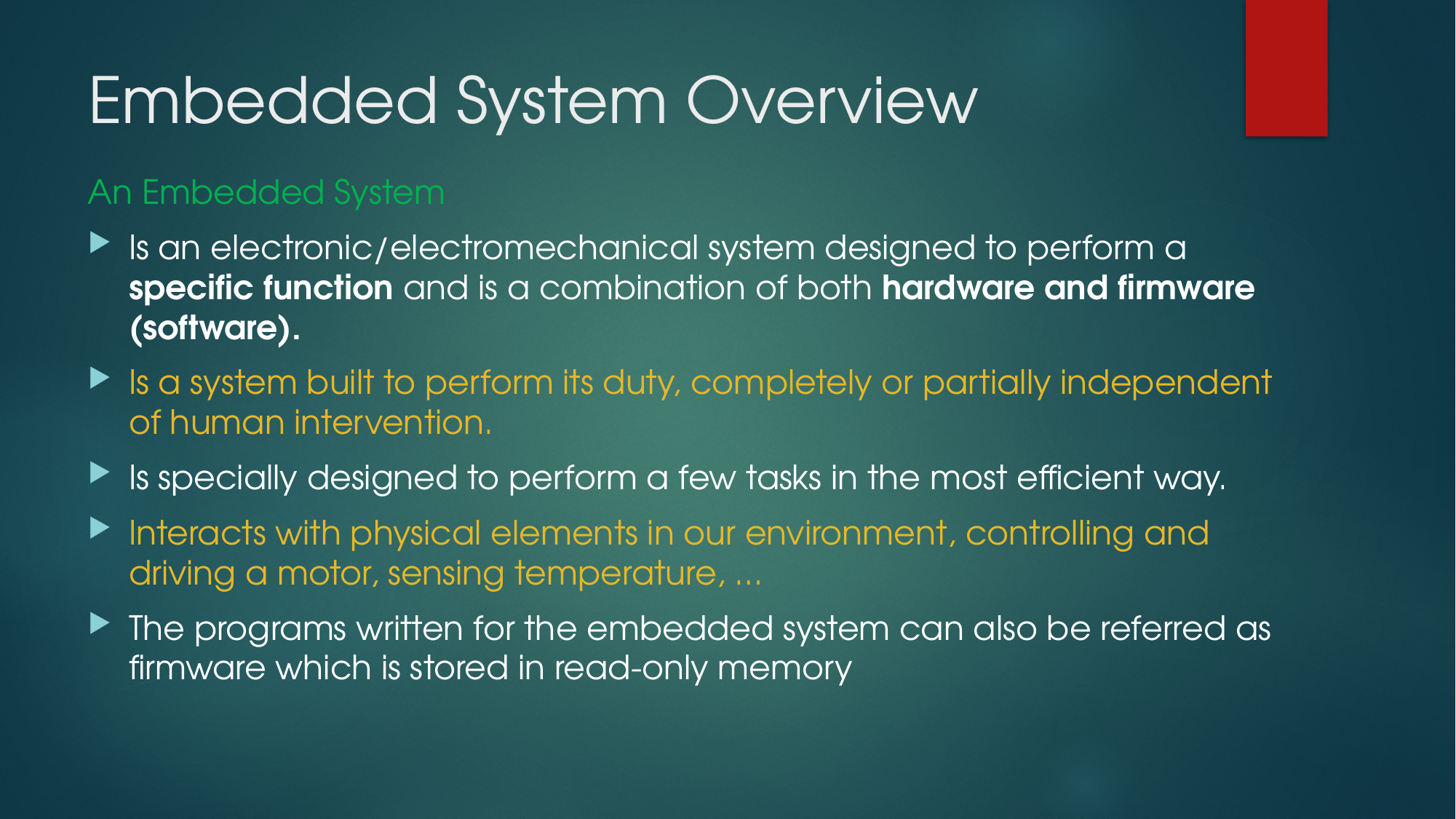

# Embedded System Overview
An Embedded System
Is an electronic/electromechanical system designed to perform a specific function and is a combination of both hardware and firmware (software).
Is a system built to perform its duty, completely or partially independent of human intervention.
Is specially designed to perform a few tasks in the most efficient way.
Interacts with physical elements in our environment, controlling and driving a motor, sensing temperature, …
The programs written for the embedded system can also be referred as firmware which is stored in read-only memory